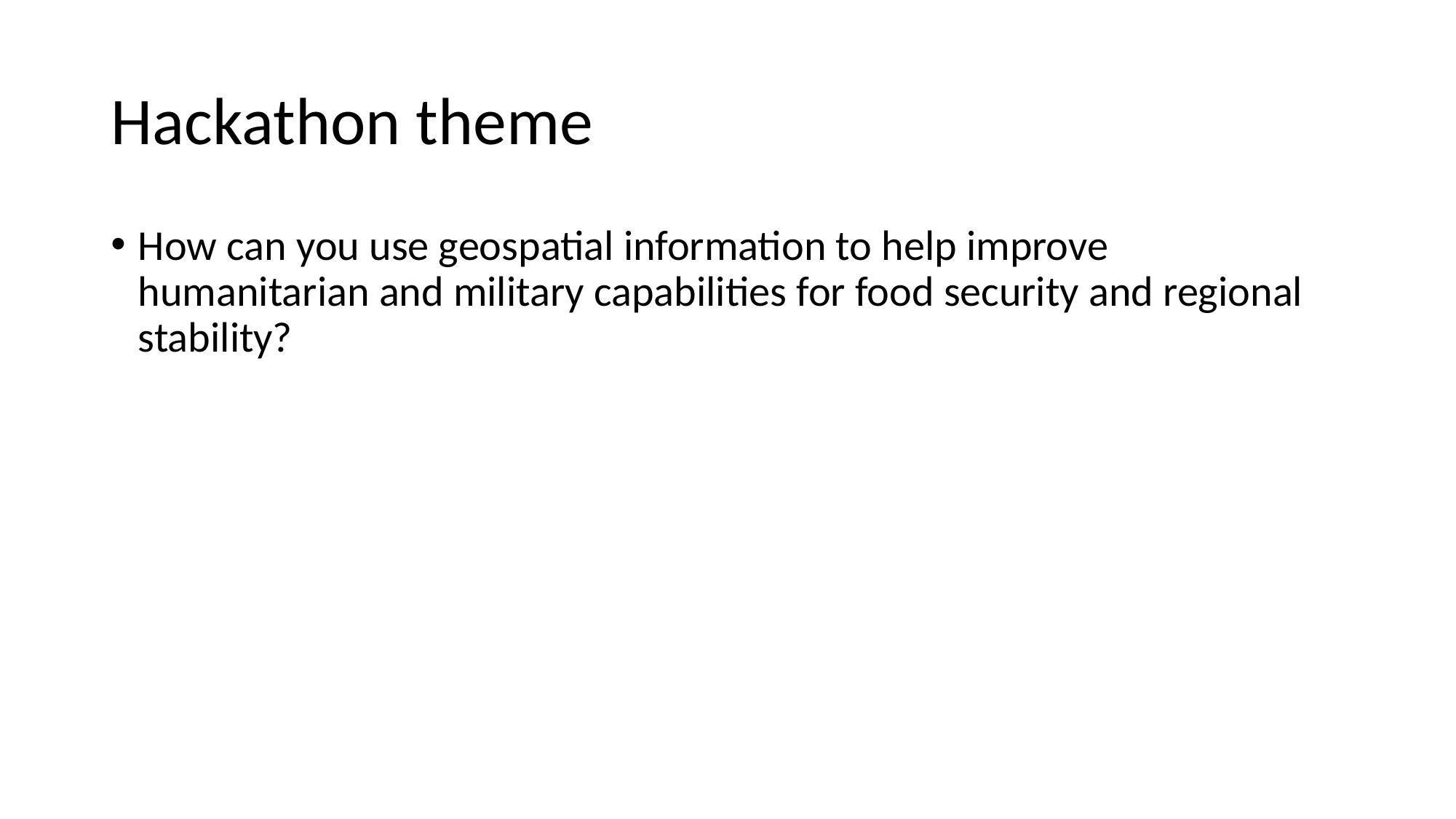

# Hackathon theme
How can you use geospatial information to help improve humanitarian and military capabilities for food security and regional stability?